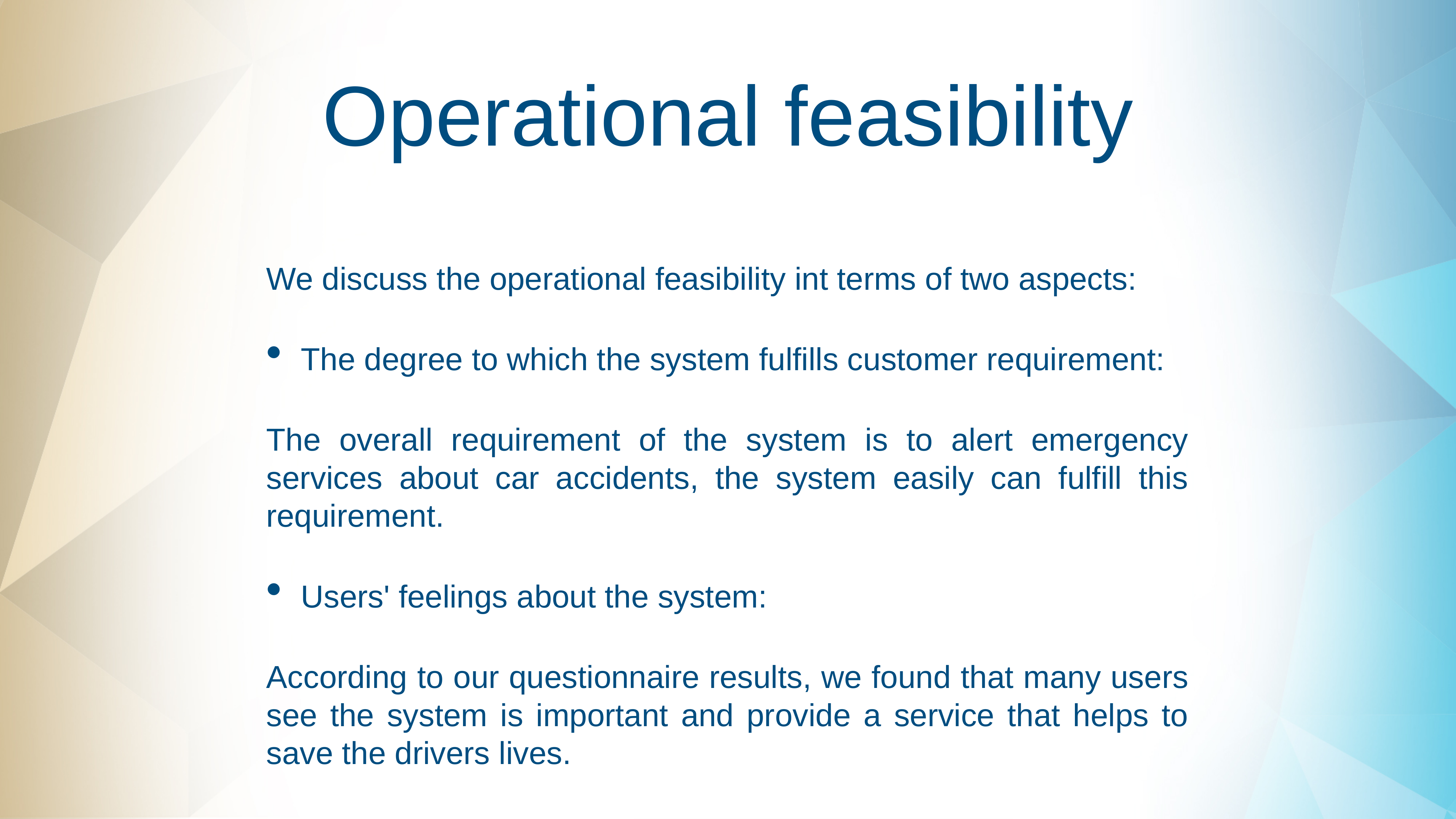

# Operational feasibility

We discuss the operational feasibility int terms of two aspects:
The degree to which the system fulfills customer requirement:
The overall requirement of the system is to alert emergency services about car accidents, the system easily can fulfill this requirement.
Users' feelings about the system:
According to our questionnaire results, we found that many users see the system is important and provide a service that helps to save the drivers lives.